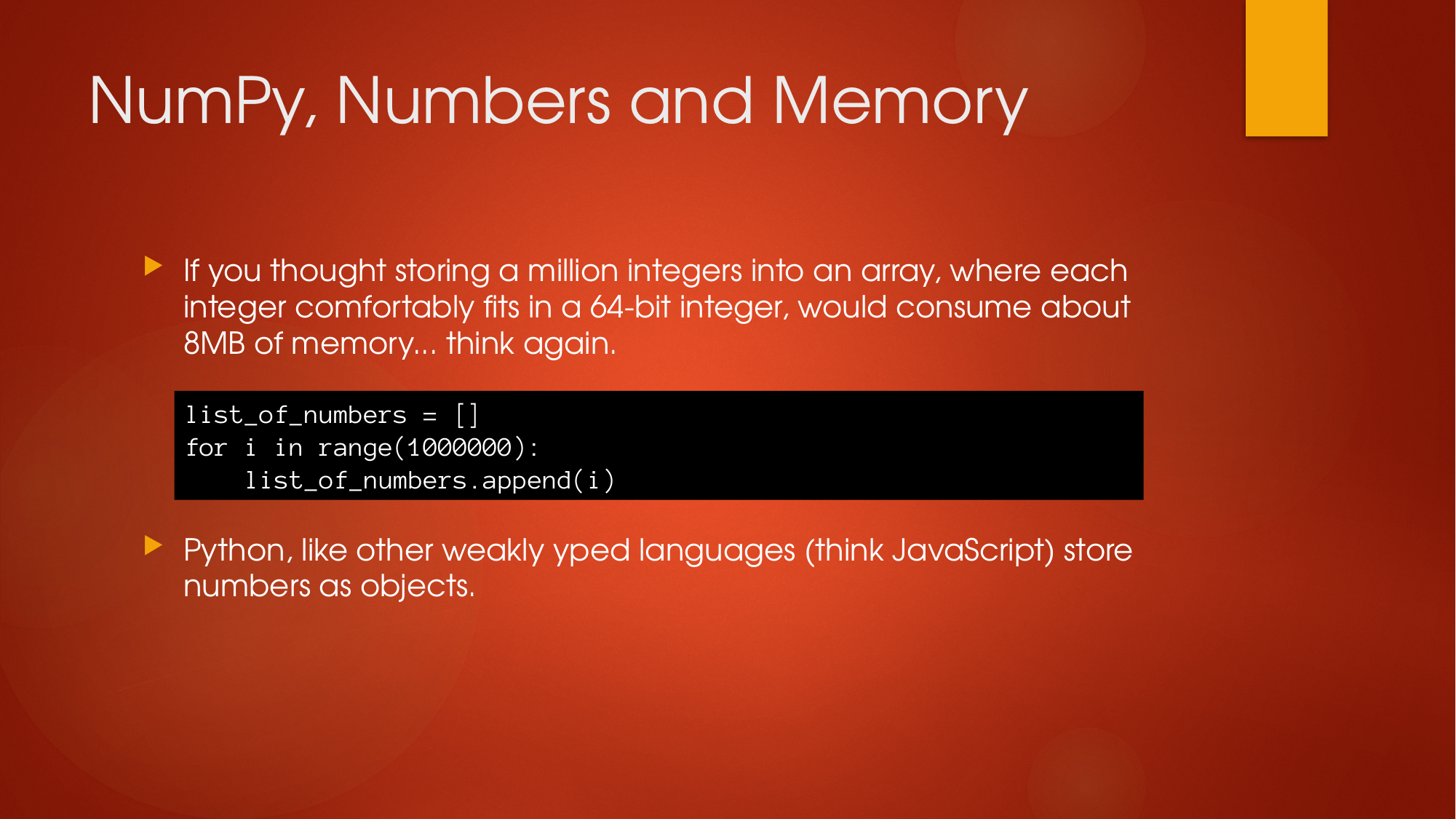

# NumPy, Numbers and Memory
If you thought storing a million integers into an array, where each integer comfortably fits in a 64-bit integer, would consume about 8MB of memory... think again.

Python, like other weakly yped languages (think JavaScript) store numbers as objects.
list_of_numbers = []
for i in range(1000000):
    list_of_numbers.append(i)